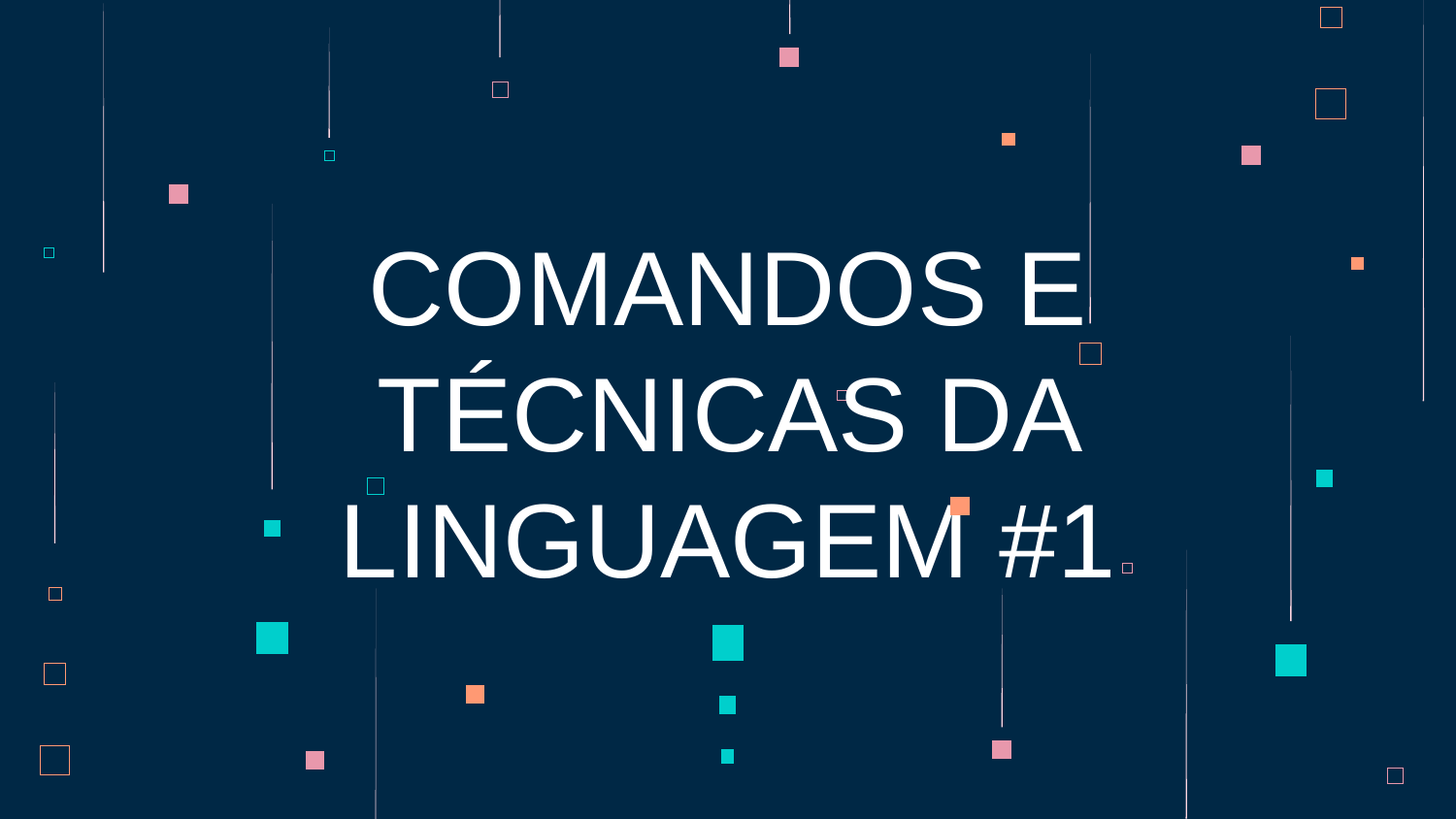

# COMANDOS E TÉCNICAS DA LINGUAGEM #1